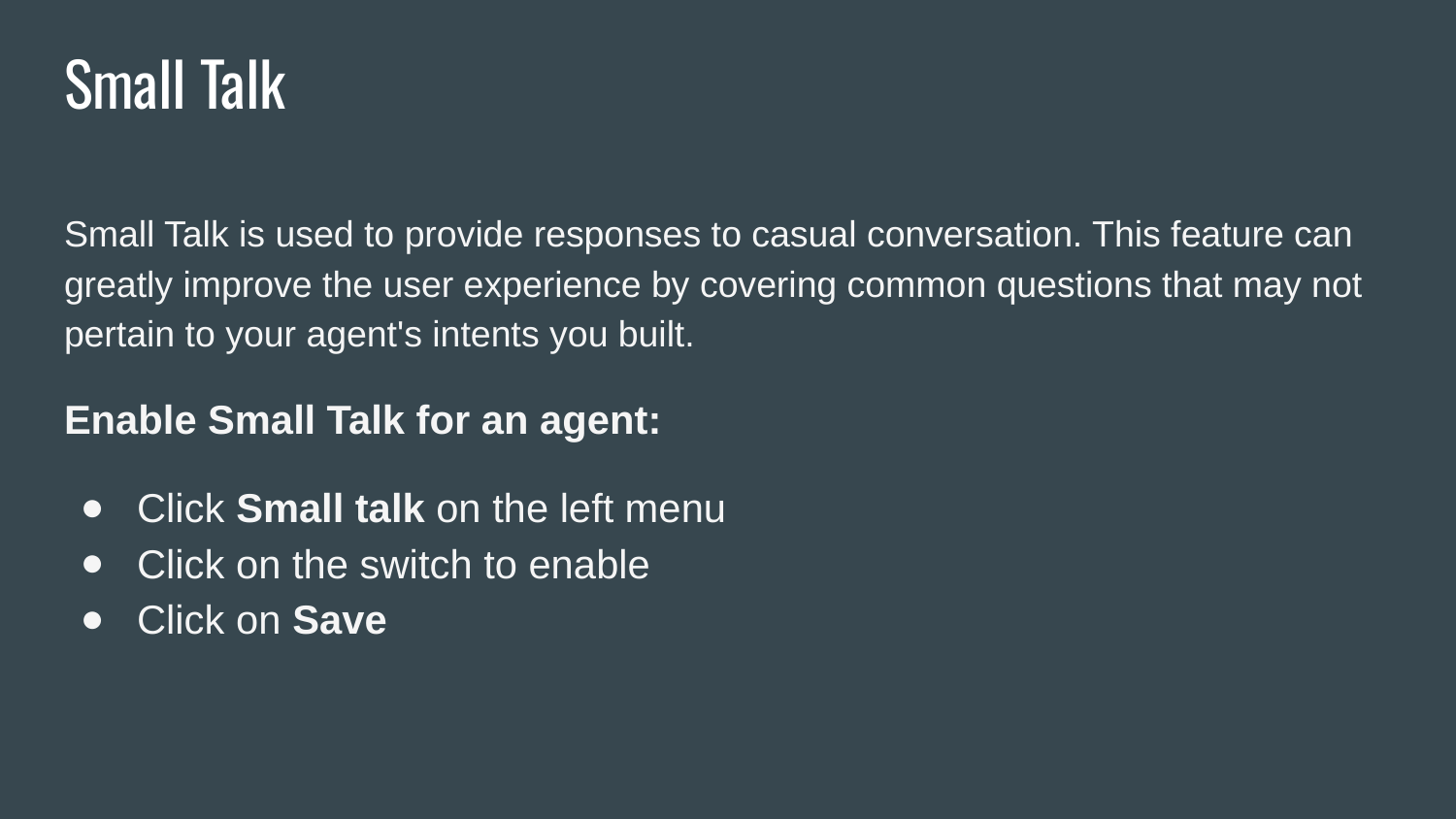

# Small Talk
Small Talk is used to provide responses to casual conversation. This feature can greatly improve the user experience by covering common questions that may not pertain to your agent's intents you built.
Enable Small Talk for an agent:
Click Small talk on the left menu
Click on the switch to enable
Click on Save